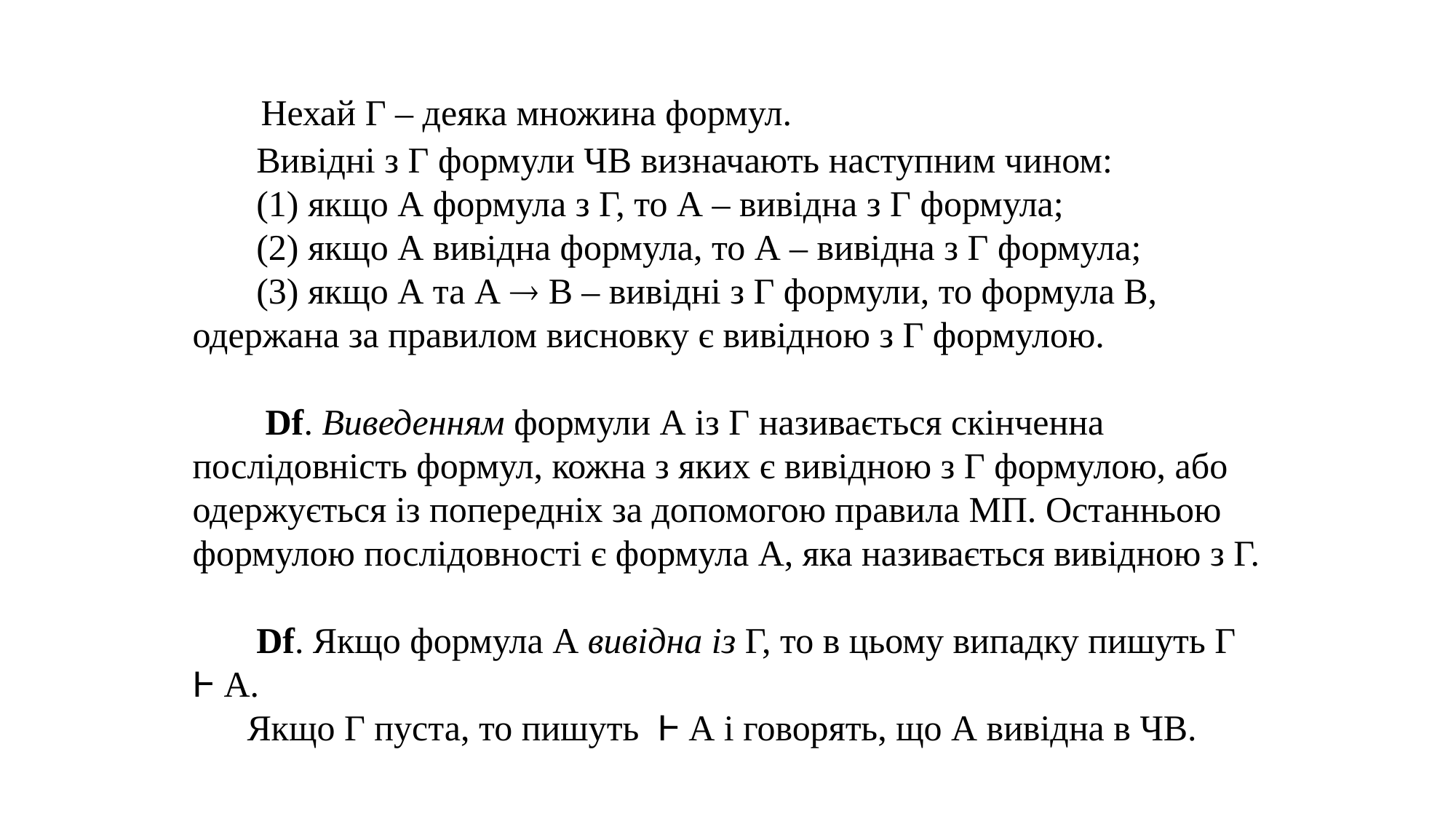

Нехай Г – деяка множина формул.
       Вивідні з Г формули ЧВ визначають наступним чином:
       (1) якщо А формула з Г, то А – вивідна з Г формула;
       (2) якщо А вивідна формула, то А – вивідна з Г формула;
       (3) якщо А та А → В – вивідні з Г формули, то формула В, одержана за правилом висновку є вивідною з Г формулою.

        Df. Виведенням формули А із Г називається скінченна послідовність формул, кожна з яких є вивідною з Г формулою, або одержується із попередніх за допомогою правила МП. Останньою формулою послідовності є формула А, яка називається вивідною з Г.

       Df. Якщо формула А вивідна із Г, то в цьому випадку пишуть Г Ⱶ А.
      Якщо Г пуста, то пишуть  Ⱶ А і говорять, що А вивідна в ЧВ.